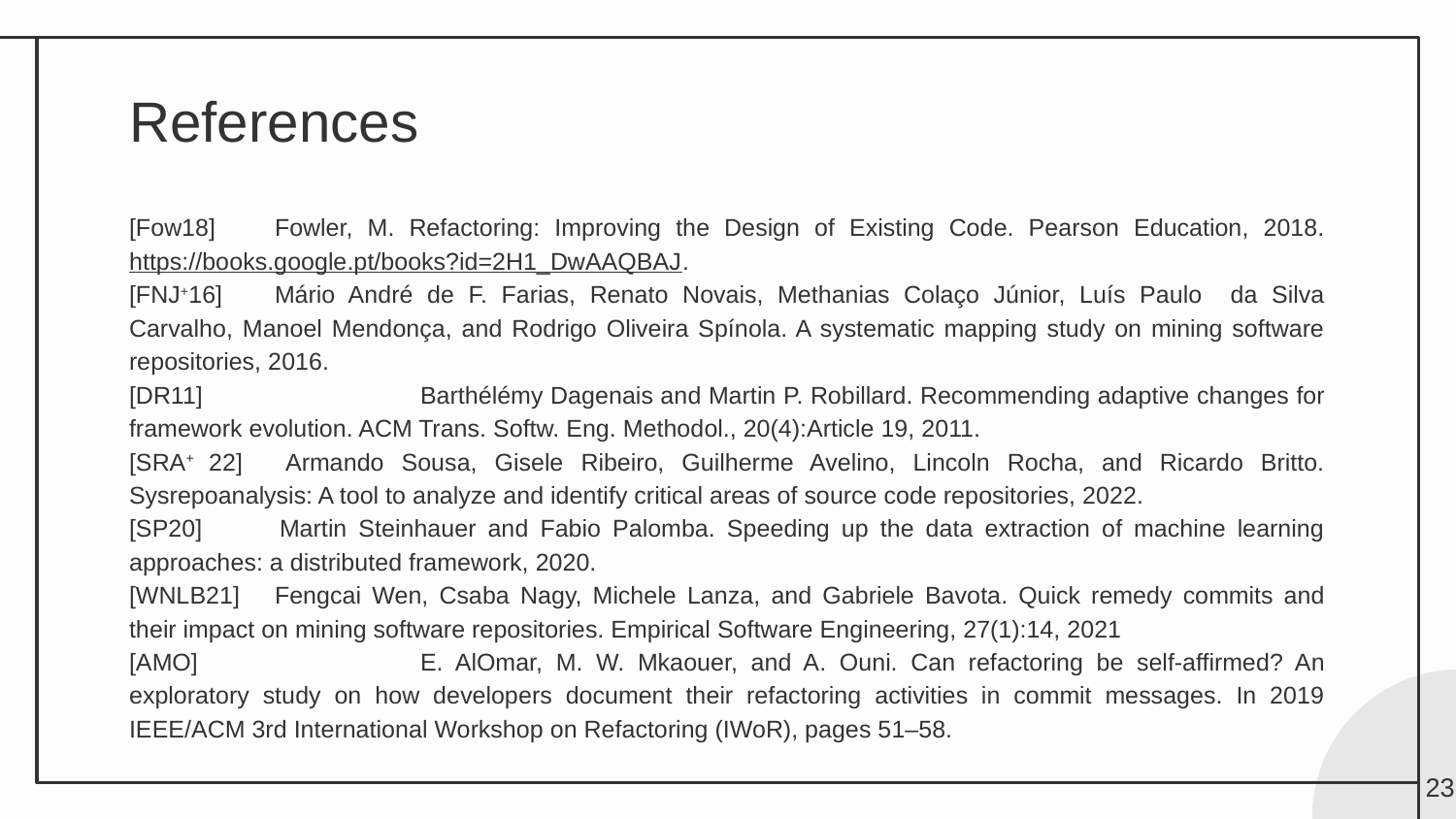

# References
[Fow18]	Fowler, M. Refactoring: Improving the Design of Existing Code. Pearson Education, 2018. https://books.google.pt/books?id=2H1_DwAAQBAJ.
[FNJ+16]	Mário André de F. Farias, Renato Novais, Methanias Colaço Júnior, Luís Paulo  da Silva Carvalho, Manoel Mendonça, and Rodrigo Oliveira Spínola. A systematic mapping study on mining software repositories, 2016.
[DR11]		Barthélémy Dagenais and Martin P. Robillard. Recommending adaptive changes for framework evolution. ACM Trans. Softw. Eng. Methodol., 20(4):Article 19, 2011.
[SRA+ 22]	Armando Sousa, Gisele Ribeiro, Guilherme Avelino, Lincoln Rocha, and Ricardo Britto. Sysrepoanalysis: A tool to analyze and identify critical areas of source code repositories, 2022.
[SP20] 	Martin Steinhauer and Fabio Palomba. Speeding up the data extraction of machine learning approaches: a distributed framework, 2020.
[WNLB21]	Fengcai Wen, Csaba Nagy, Michele Lanza, and Gabriele Bavota. Quick remedy commits and their impact on mining software repositories. Empirical Software Engineering, 27(1):14, 2021
[AMO]		E. AlOmar, M. W. Mkaouer, and A. Ouni. Can refactoring be self-affirmed? An exploratory study on how developers document their refactoring activities in commit messages. In 2019 IEEE/ACM 3rd International Workshop on Refactoring (IWoR), pages 51–58.
23